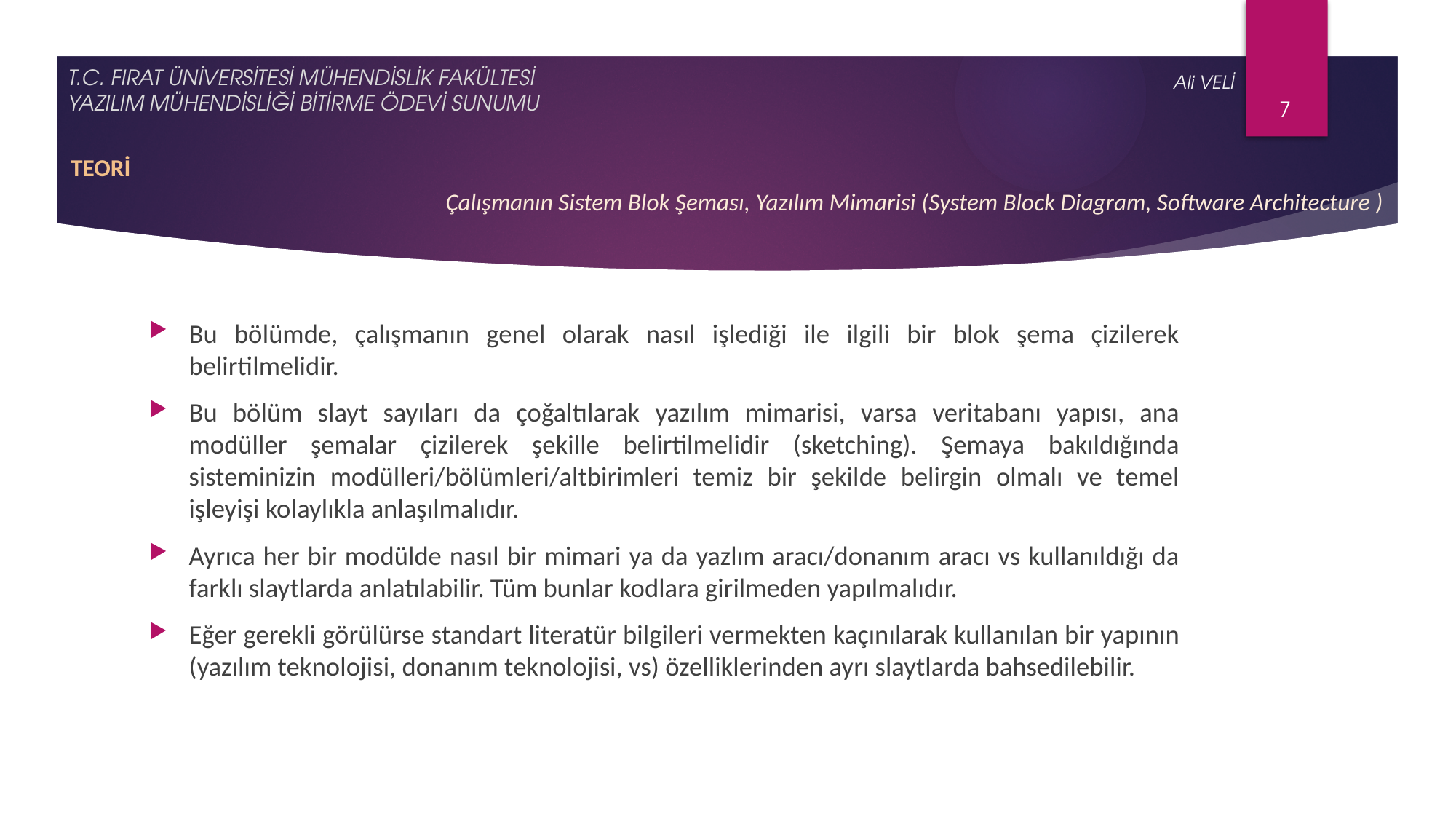

7
# T.C. FIRAT ÜNİVERSİTESİ MÜHENDİSLİK FAKÜLTESİ YAZILIM MÜHENDİSLİĞİ BİTİRME ÖDEVİ SUNUMU
Ali VELİ
TEORİ
Çalışmanın Sistem Blok Şeması, Yazılım Mimarisi (System Block Diagram, Software Architecture )
Bu bölümde, çalışmanın genel olarak nasıl işlediği ile ilgili bir blok şema çizilerek belirtilmelidir.
Bu bölüm slayt sayıları da çoğaltılarak yazılım mimarisi, varsa veritabanı yapısı, ana modüller şemalar çizilerek şekille belirtilmelidir (sketching). Şemaya bakıldığında sisteminizin modülleri/bölümleri/altbirimleri temiz bir şekilde belirgin olmalı ve temel işleyişi kolaylıkla anlaşılmalıdır.
Ayrıca her bir modülde nasıl bir mimari ya da yazlım aracı/donanım aracı vs kullanıldığı da farklı slaytlarda anlatılabilir. Tüm bunlar kodlara girilmeden yapılmalıdır.
Eğer gerekli görülürse standart literatür bilgileri vermekten kaçınılarak kullanılan bir yapının (yazılım teknolojisi, donanım teknolojisi, vs) özelliklerinden ayrı slaytlarda bahsedilebilir.